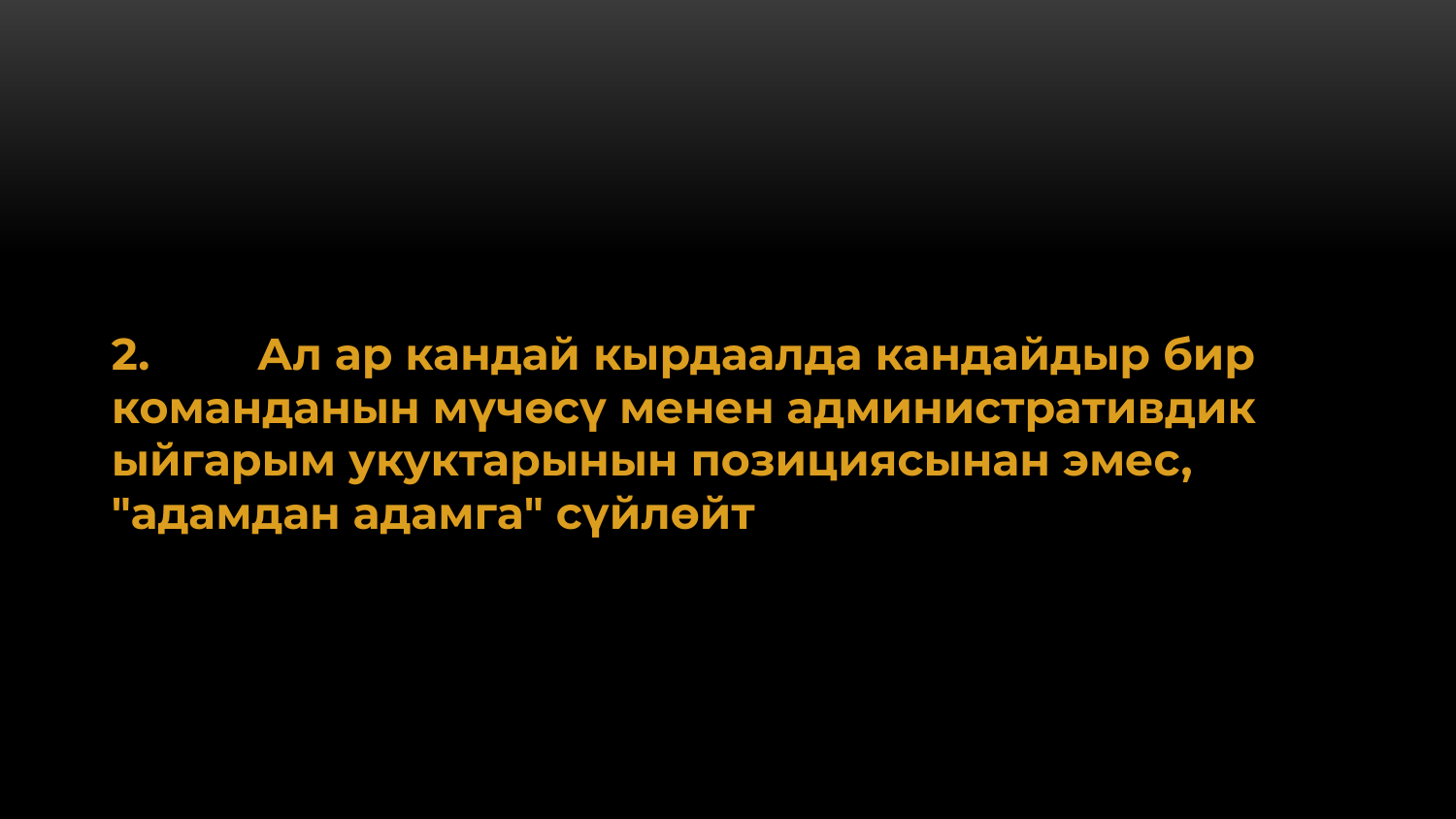

2.	Ал ар кандай кырдаалда кандайдыр бир команданын мүчөсү менен административдик ыйгарым укуктарынын позициясынан эмес, "адамдан адамга" сүйлөйт
#